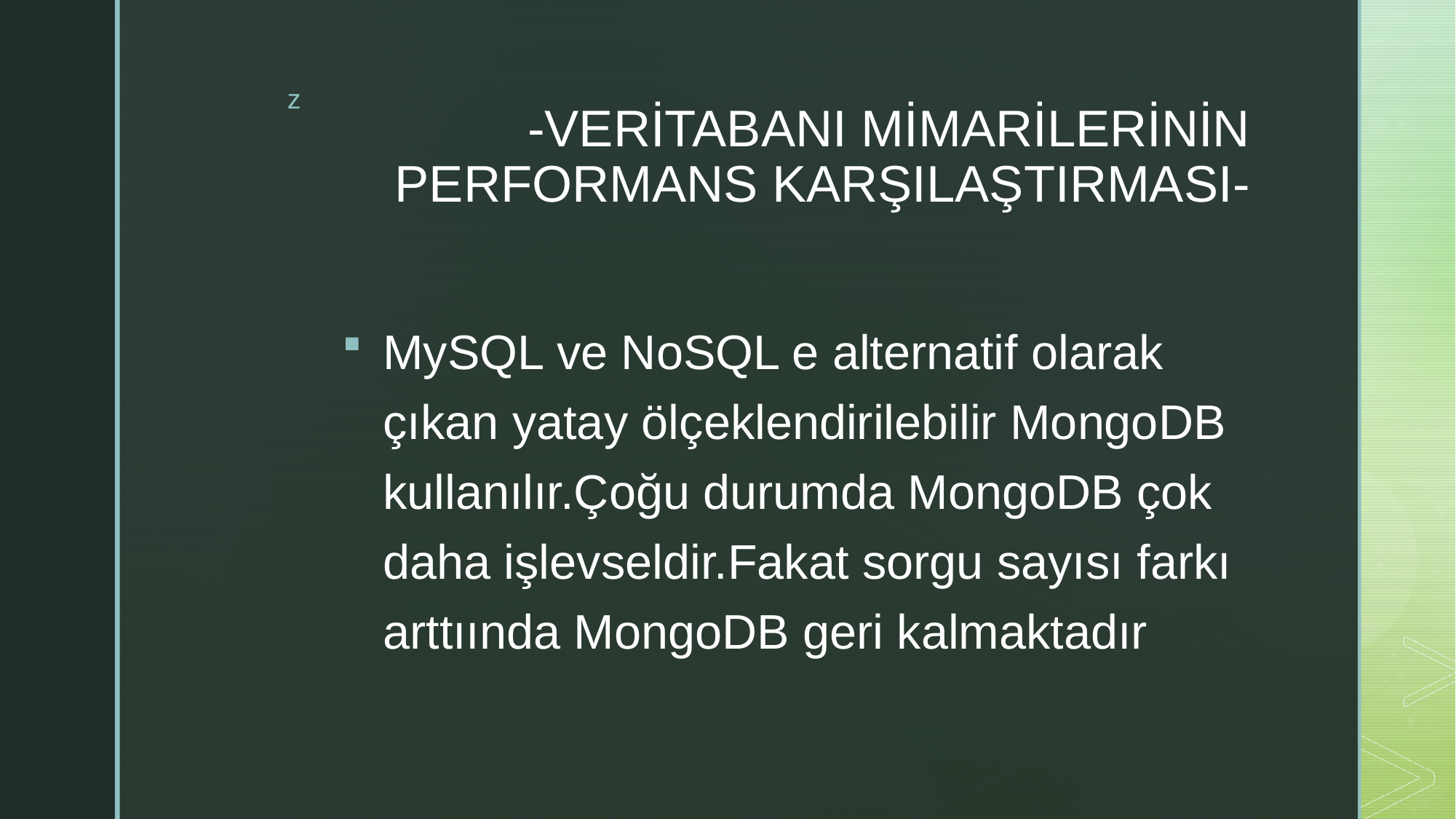

# -VERİTABANI MİMARİLERİNİN PERFORMANS KARŞILAŞTIRMASI-
MySQL ve NoSQL e alternatif olarak çıkan yatay ölçeklendirilebilir MongoDB kullanılır.Çoğu durumda MongoDB çok daha işlevseldir.Fakat sorgu sayısı farkı arttıında MongoDB geri kalmaktadır